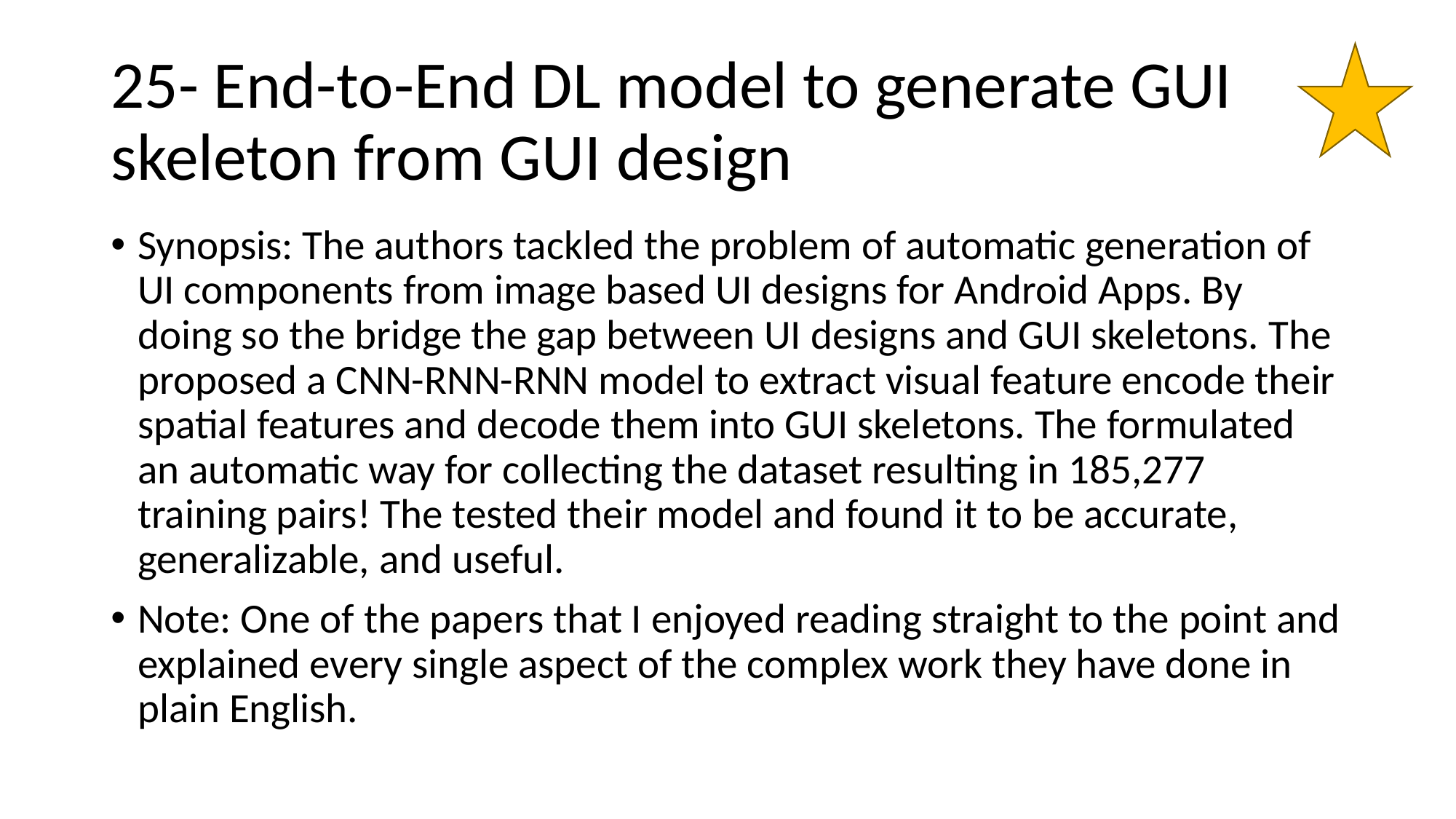

# 25- End-to-End DL model to generate GUI skeleton from GUI design

Synopsis: The authors tackled the problem of automatic generation of UI components from image based UI designs for Android Apps. By doing so the bridge the gap between UI designs and GUI skeletons. The proposed a CNN-RNN-RNN model to extract visual feature encode their spatial features and decode them into GUI skeletons. The formulated an automatic way for collecting the dataset resulting in 185,277 training pairs! The tested their model and found it to be accurate, generalizable, and useful.
Note: One of the papers that I enjoyed reading straight to the point and explained every single aspect of the complex work they have done in plain English.